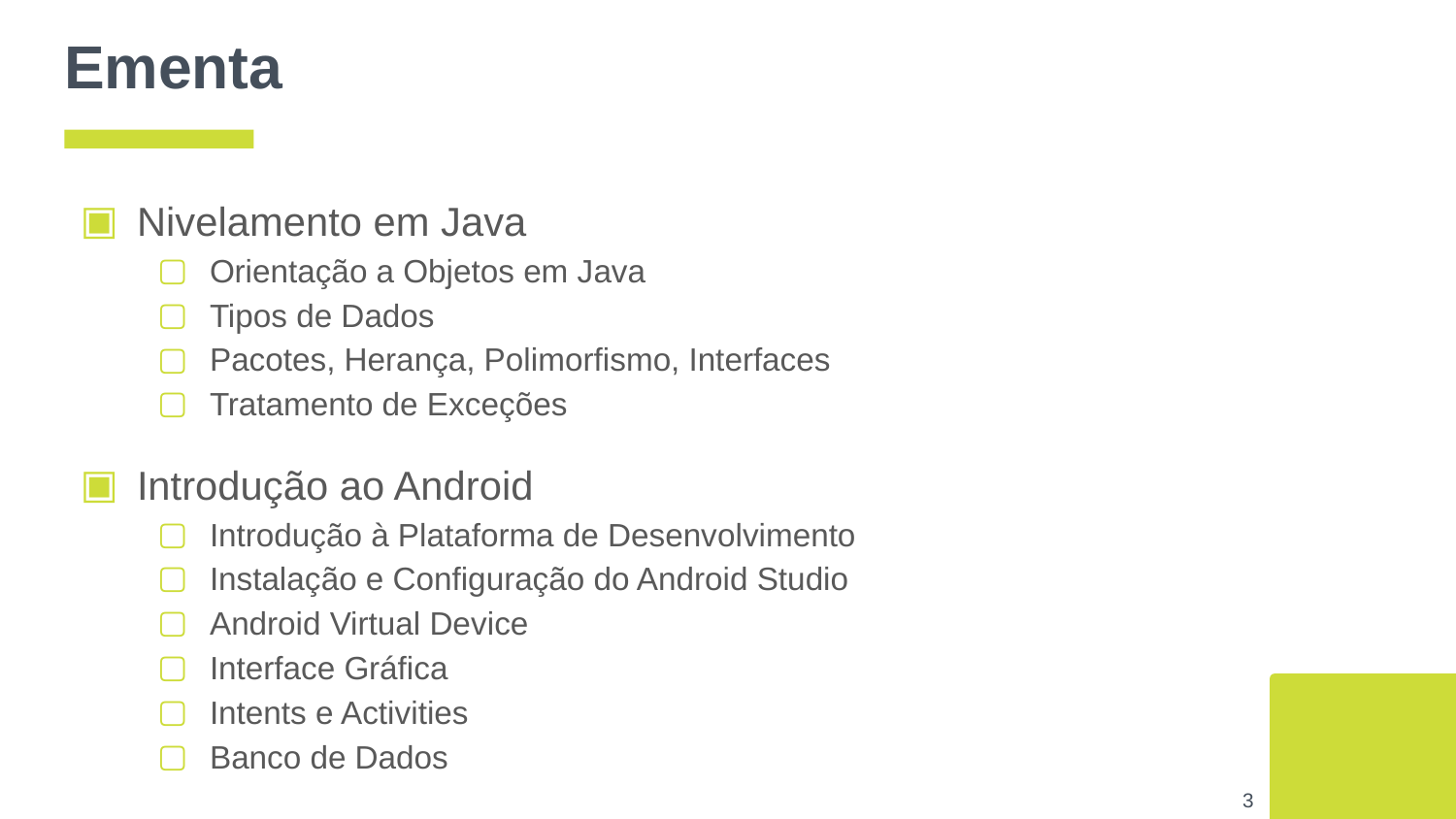

# Ementa
Nivelamento em Java
Orientação a Objetos em Java
Tipos de Dados
Pacotes, Herança, Polimorfismo, Interfaces
Tratamento de Exceções
Introdução ao Android
Introdução à Plataforma de Desenvolvimento
Instalação e Configuração do Android Studio
Android Virtual Device
Interface Gráfica
Intents e Activities
Banco de Dados
3